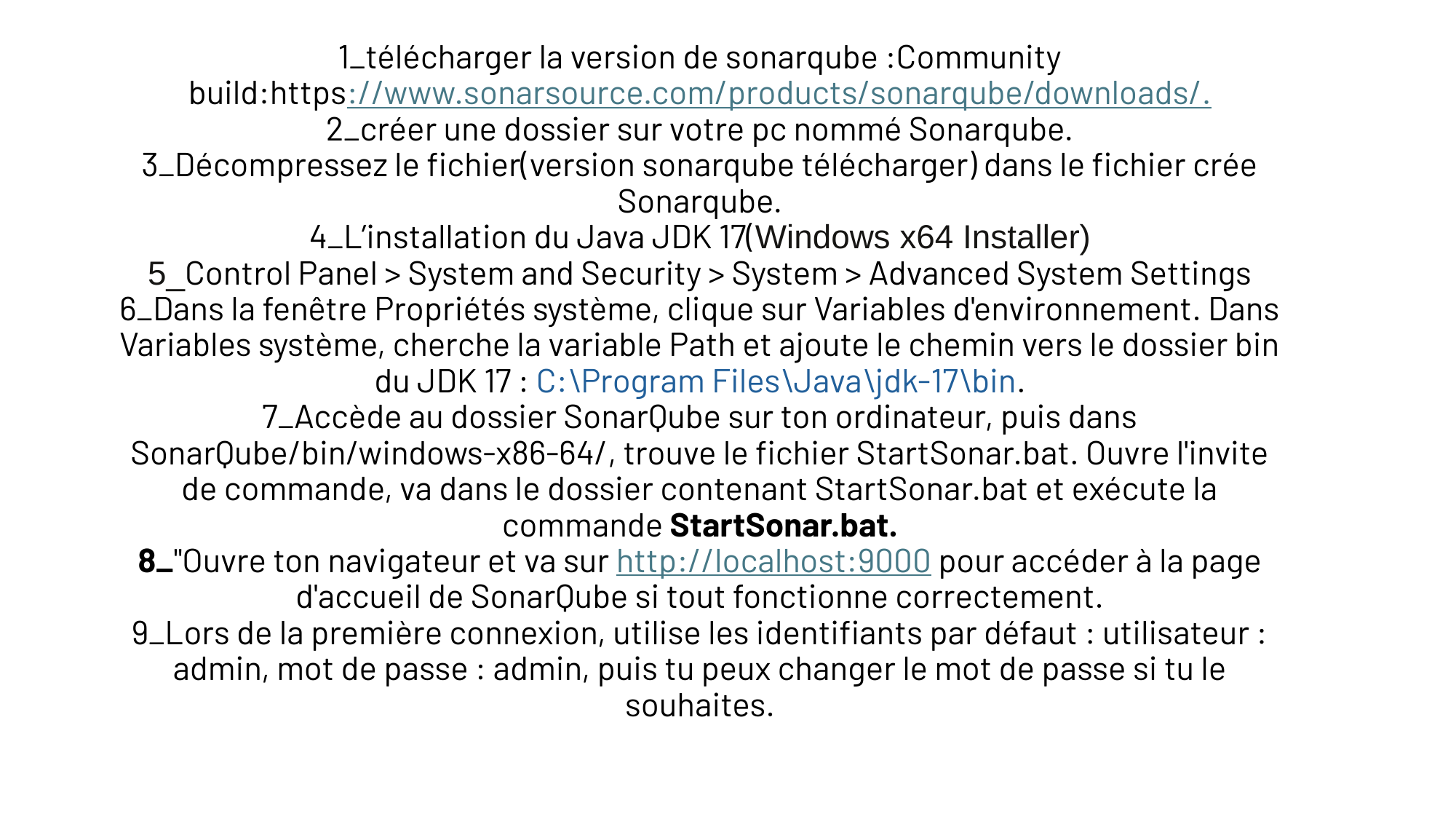

# 1_télécharger la version de sonarqube :Community build:https://www.sonarsource.com/products/sonarqube/downloads/. 2_créer une dossier sur votre pc nommé Sonarqube. 3_Décompressez le fichier(version sonarqube télécharger) dans le fichier crée Sonarqube. 4_L’installation du Java JDK 17(Windows x64 Installer) 5_Control Panel > System and Security > System > Advanced System Settings 6_Dans la fenêtre Propriétés système, clique sur Variables d'environnement. Dans Variables système, cherche la variable Path et ajoute le chemin vers le dossier bin du JDK 17 : C:\Program Files\Java\jdk-17\bin. 7_Accède au dossier SonarQube sur ton ordinateur, puis dans SonarQube/bin/windows-x86-64/, trouve le fichier StartSonar.bat. Ouvre l'invite de commande, va dans le dossier contenant StartSonar.bat et exécute la commande StartSonar.bat. 8_"Ouvre ton navigateur et va sur http://localhost:9000 pour accéder à la page d'accueil de SonarQube si tout fonctionne correctement. 9_Lors de la première connexion, utilise les identifiants par défaut : utilisateur : admin, mot de passe : admin, puis tu peux changer le mot de passe si tu le souhaites.